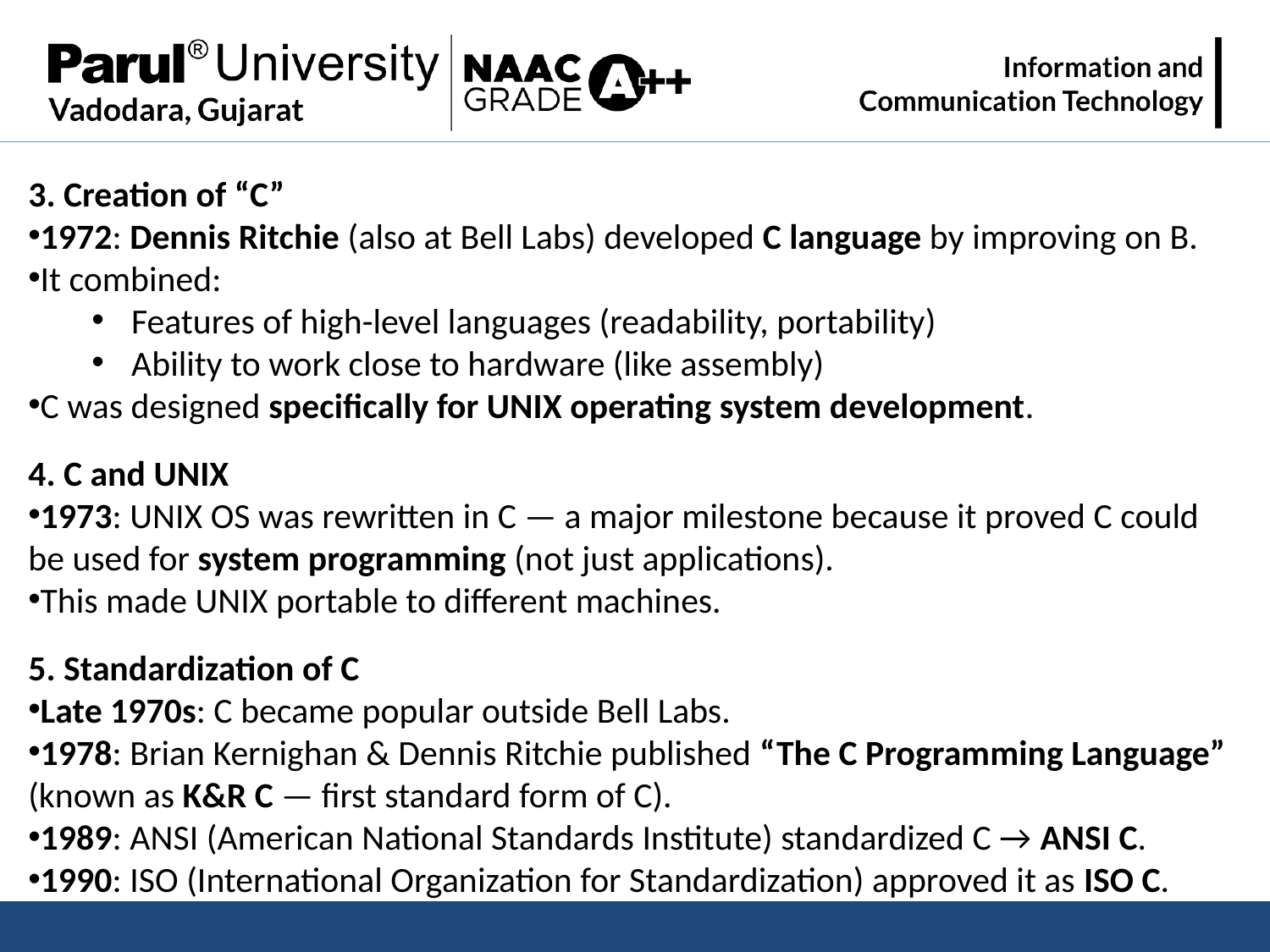

3. Creation of “C”
1972: Dennis Ritchie (also at Bell Labs) developed C language by improving on B.
It combined:
Features of high-level languages (readability, portability)
Ability to work close to hardware (like assembly)
C was designed specifically for UNIX operating system development.

4. C and UNIX
1973: UNIX OS was rewritten in C — a major milestone because it proved C could be used for system programming (not just applications).
This made UNIX portable to different machines.

5. Standardization of C
Late 1970s: C became popular outside Bell Labs.
1978: Brian Kernighan & Dennis Ritchie published “The C Programming Language” (known as K&R C — first standard form of C).
1989: ANSI (American National Standards Institute) standardized C → ANSI C.
1990: ISO (International Organization for Standardization) approved it as ISO C.